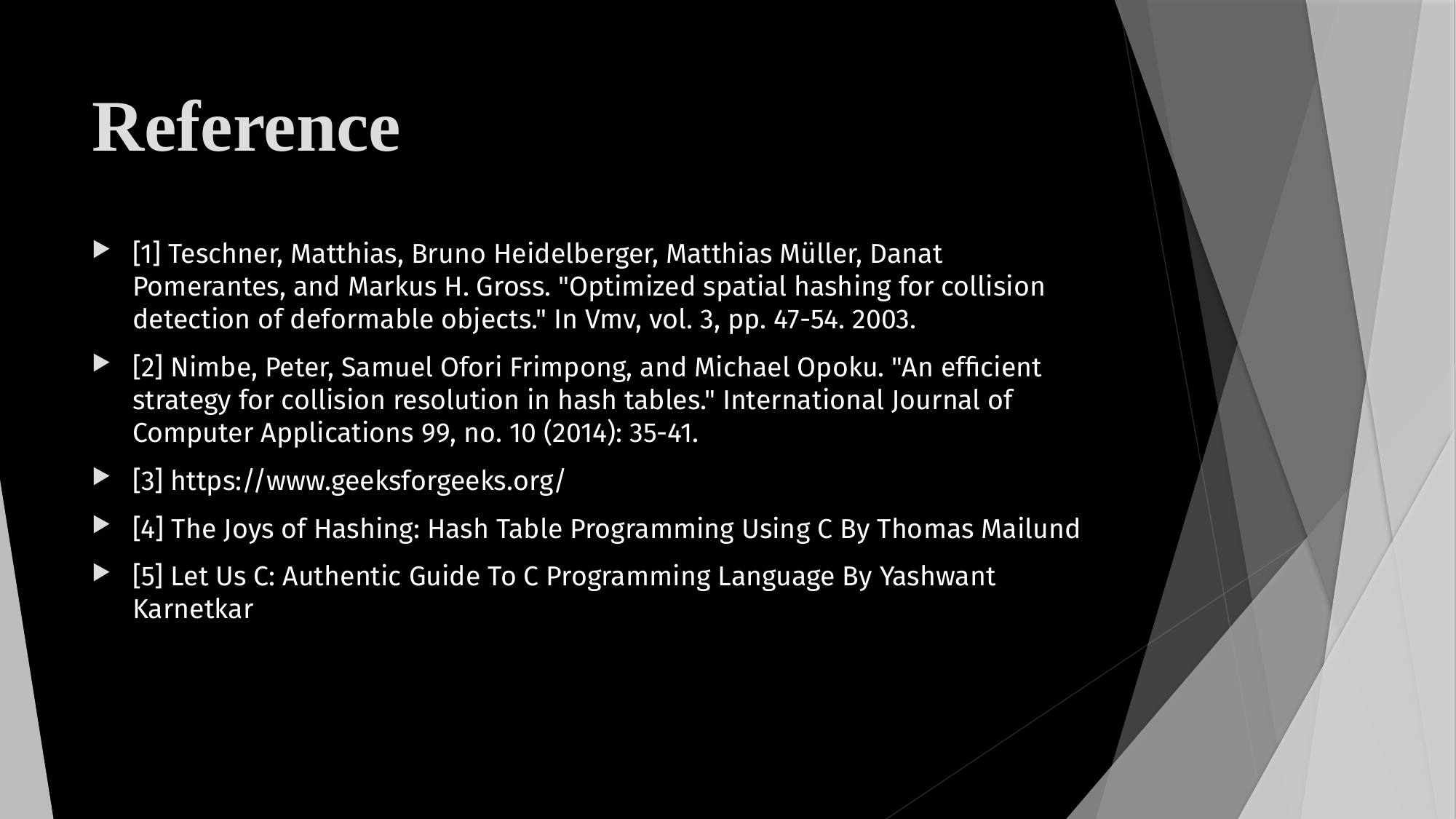

# Reference
[1] Teschner, Matthias, Bruno Heidelberger, Matthias Müller, Danat Pomerantes, and Markus H. Gross. "Optimized spatial hashing for collision detection of deformable objects." In Vmv, vol. 3, pp. 47-54. 2003.
[2] Nimbe, Peter, Samuel Ofori Frimpong, and Michael Opoku. "An efficient strategy for collision resolution in hash tables." International Journal of Computer Applications 99, no. 10 (2014): 35-41.
[3] https://www.geeksforgeeks.org/
[4] The Joys of Hashing: Hash Table Programming Using C By Thomas Mailund
[5] Let Us C: Authentic Guide To C Programming Language By Yashwant Karnetkar